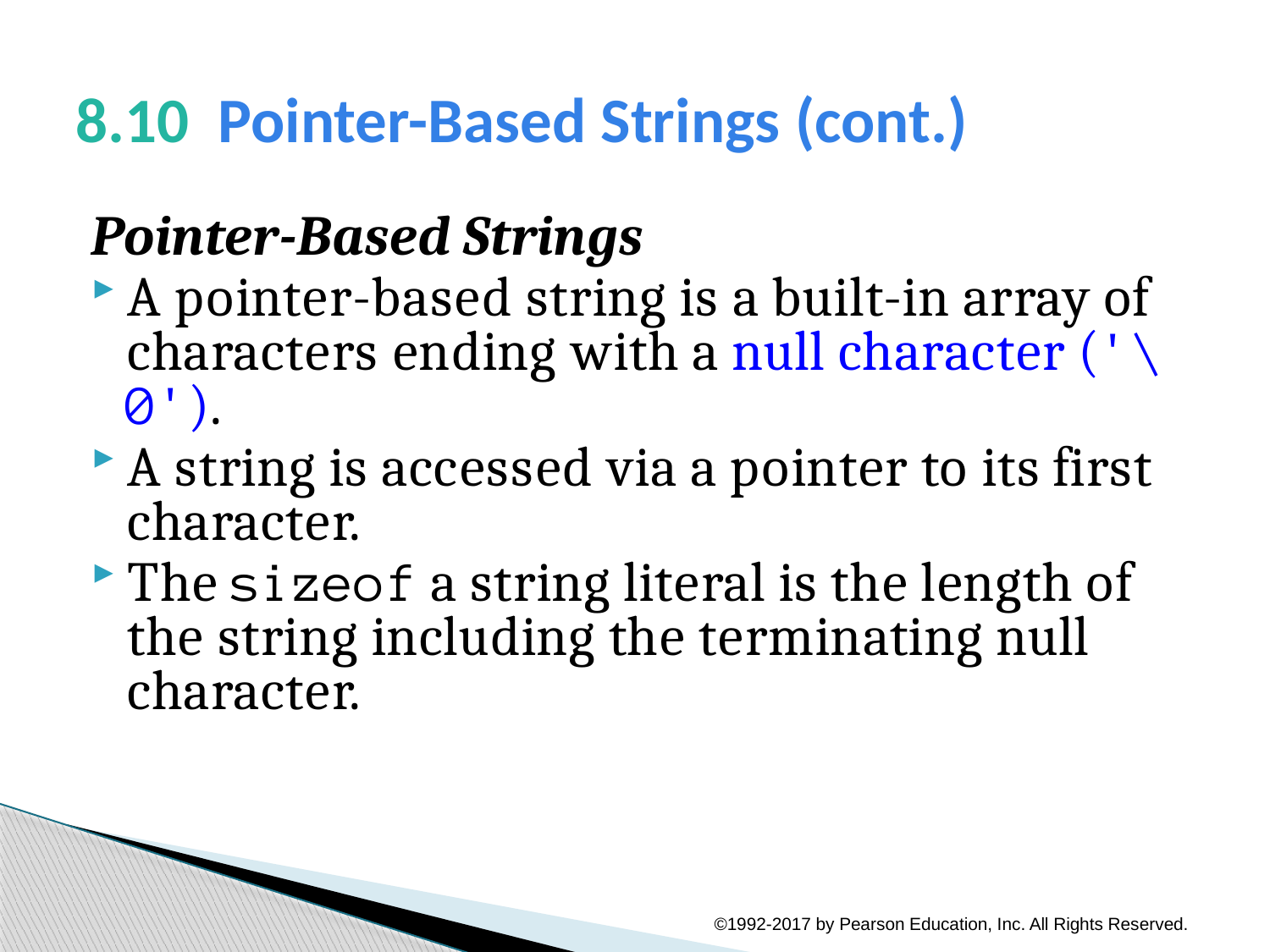

# 8.10  Pointer-Based Strings (cont.)
Pointer-Based Strings
A pointer-based string is a built-in array of characters ending with a null character ('\0').
A string is accessed via a pointer to its first character.
The sizeof a string literal is the length of the string including the terminating null character.

©1992-2017 by Pearson Education, Inc. All Rights Reserved.